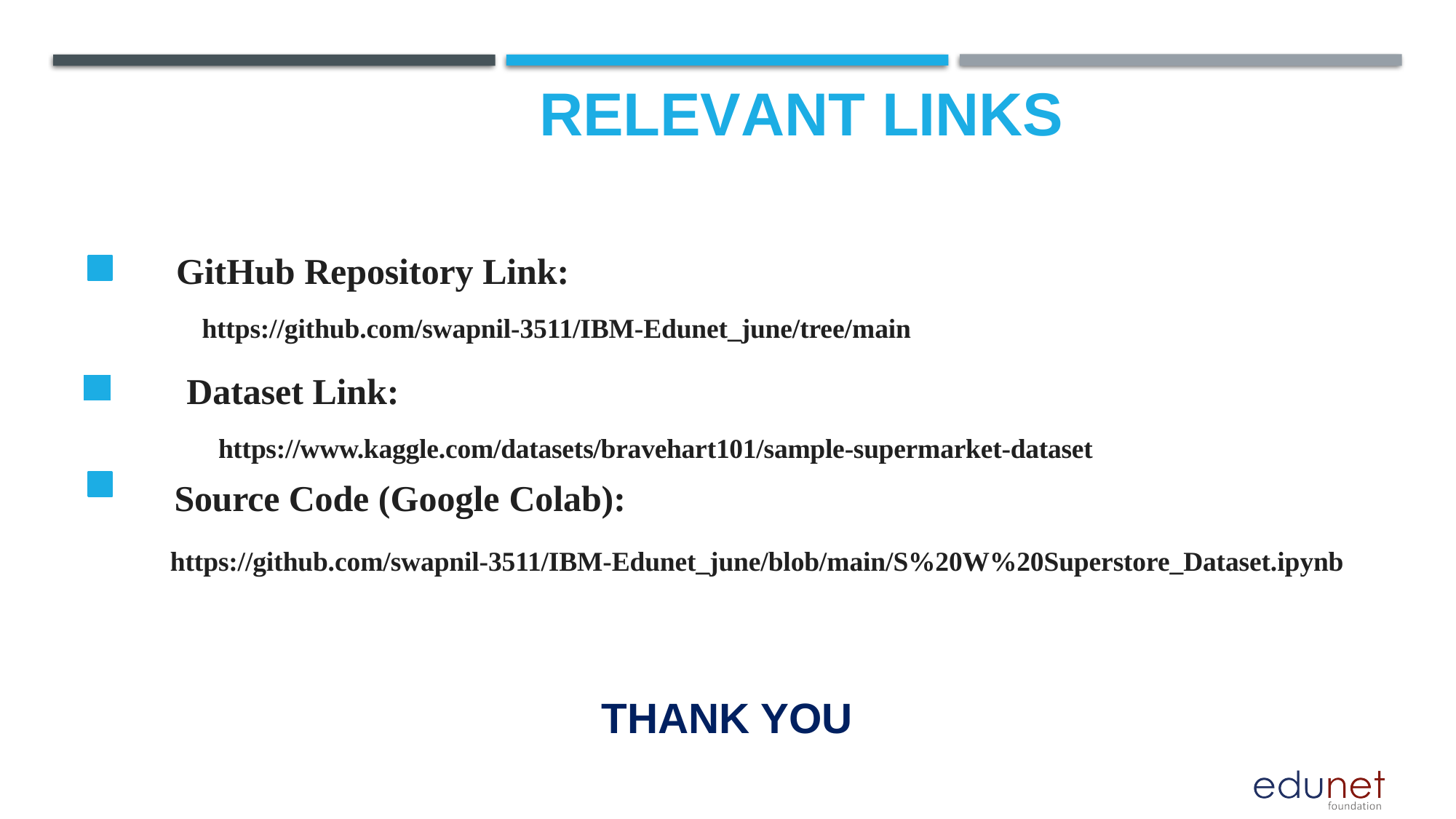

RELEVANT LINKS

     GitHub Repository Link:
   https://github.com/swapnil-3511/IBM-Edunet_june/tree/main
      Dataset Link:
              https://www.kaggle.com/datasets/bravehart101/sample-supermarket-dataset
     Source Code (Google Colab):
       https://github.com/swapnil-3511/IBM-Edunet_june/blob/main/S%20W%20Superstore_Dataset.ipynb

# THANK YOU